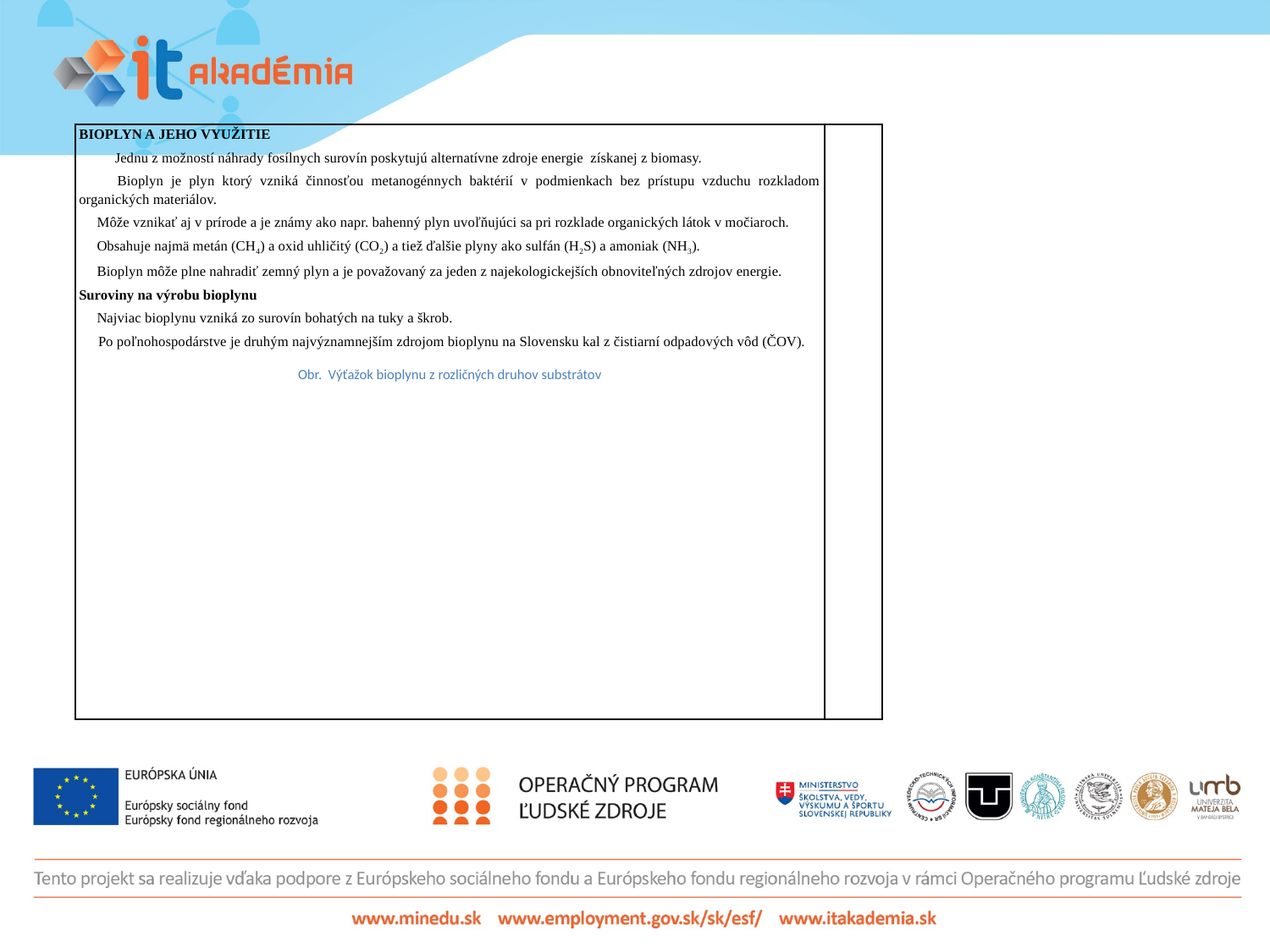

#
| BIOPLYN A JEHO VYUŽITIE Jednu z možností náhrady fosílnych surovín poskytujú alternatívne zdroje energie získanej z biomasy. Bioplyn je plyn ktorý vzniká činnosťou metanogénnych baktérií v podmienkach bez prístupu vzduchu rozkladom organických materiálov. Môže vznikať aj v prírode a je známy ako napr. bahenný plyn uvoľňujúci sa pri rozklade organických látok v močiaroch. Obsahuje najmä metán (CH4) a oxid uhličitý (CO2) a tiež ďalšie plyny ako sulfán (H2S) a amoniak (NH3). Bioplyn môže plne nahradiť zemný plyn a je považovaný za jeden z najekologickejších obnoviteľných zdrojov energie. Suroviny na výrobu bioplynu Najviac bioplynu vzniká zo surovín bohatých na tuky a škrob. Po poľnohospodárstve je druhým najvýznamnejším zdrojom bioplynu na Slovensku kal z čistiarní odpadových vôd (ČOV). Obr. Výťažok bioplynu z rozličných druhov substrátov |  |
| --- | --- |